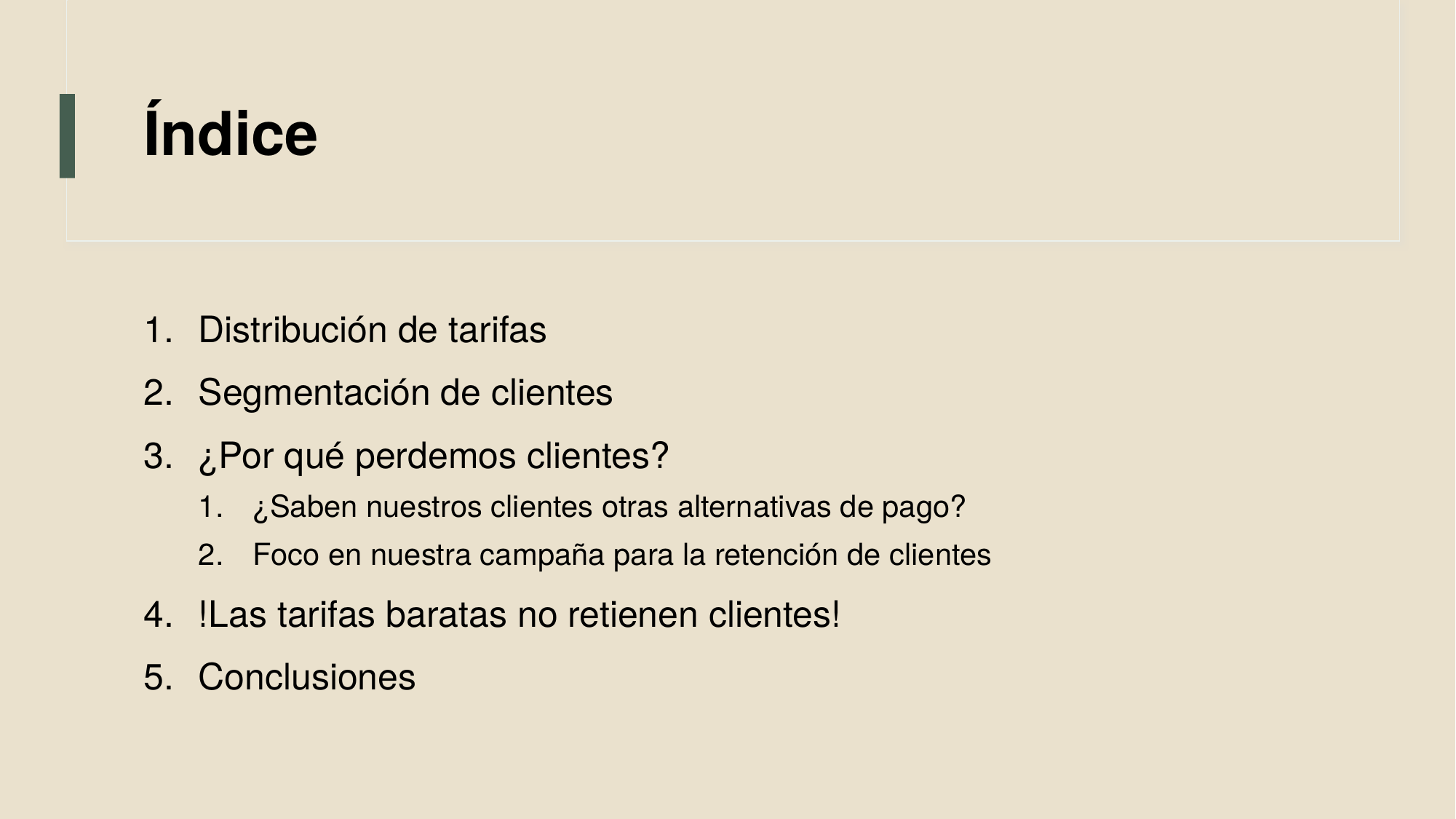

# Índice
Distribución de tarifas
Segmentación de clientes
¿Por qué perdemos clientes?
¿Saben nuestros clientes otras alternativas de pago?
Foco en nuestra campaña para la retención de clientes
!Las tarifas baratas no retienen clientes!
Conclusiones